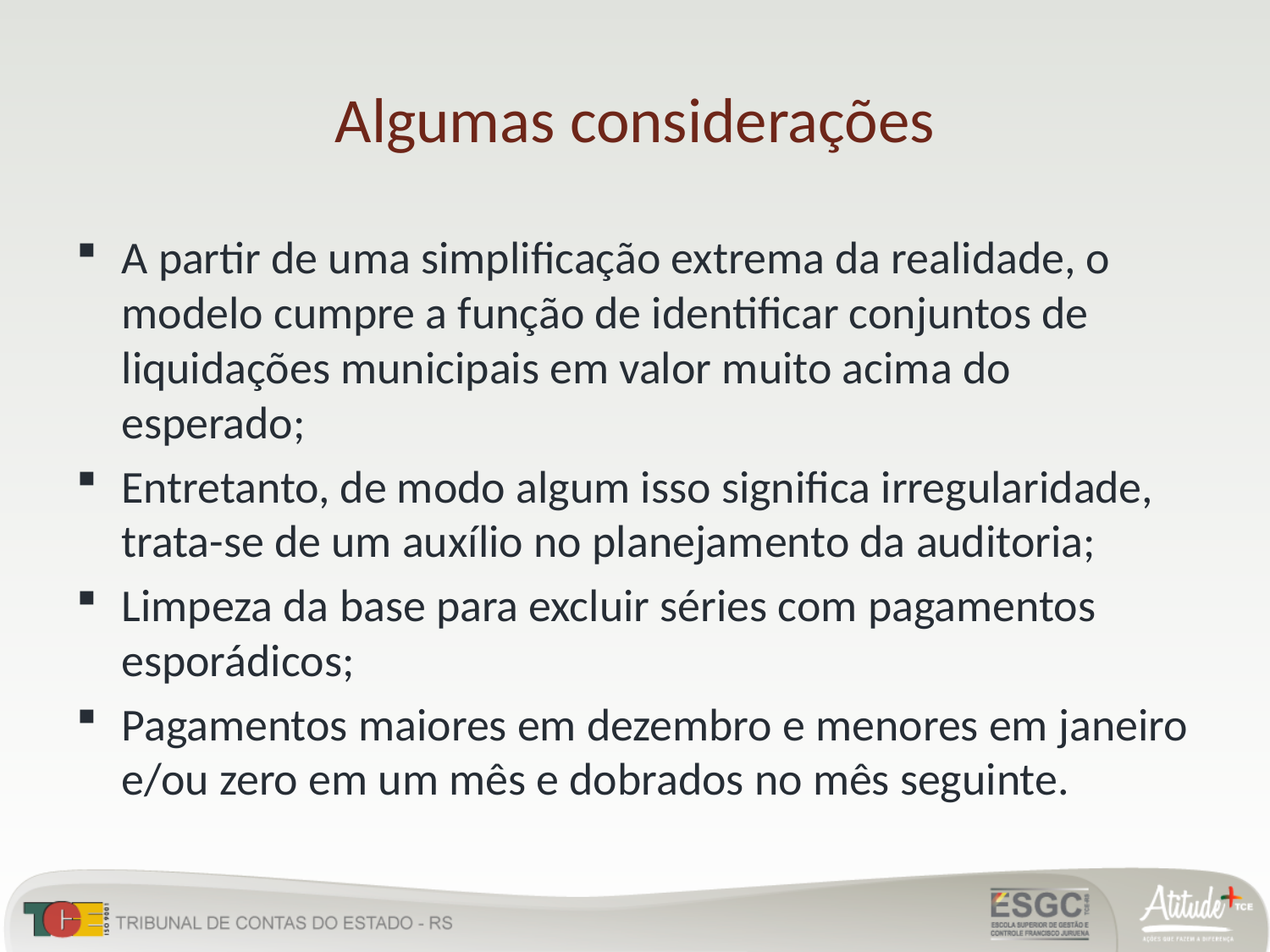

# Algumas considerações
A partir de uma simplificação extrema da realidade, o modelo cumpre a função de identificar conjuntos de liquidações municipais em valor muito acima do esperado;
Entretanto, de modo algum isso significa irregularidade, trata-se de um auxílio no planejamento da auditoria;
Limpeza da base para excluir séries com pagamentos esporádicos;
Pagamentos maiores em dezembro e menores em janeiro e/ou zero em um mês e dobrados no mês seguinte.